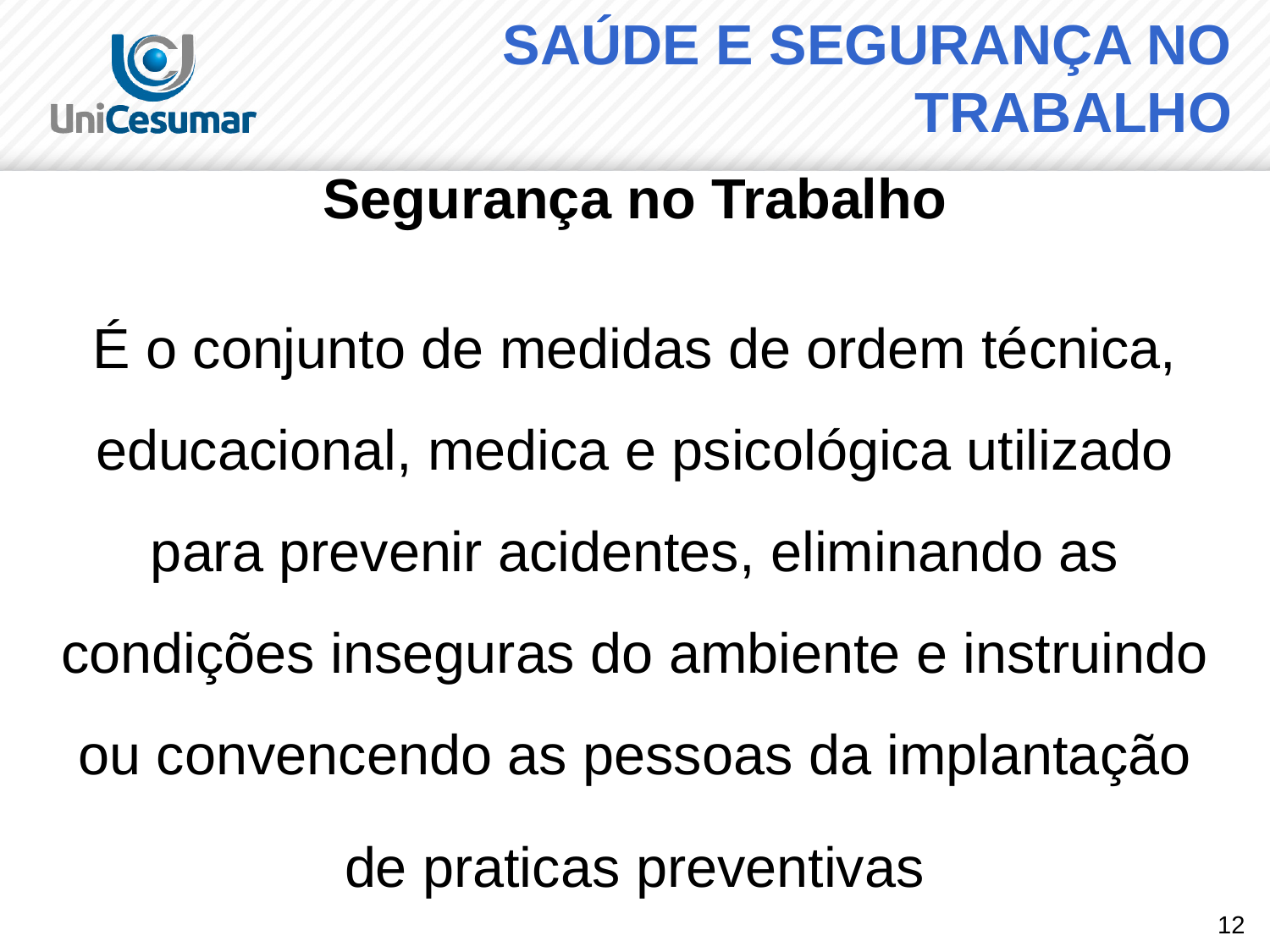

# SAÚDE E SEGURANÇA NO TRABALHO
Segurança no Trabalho

É o conjunto de medidas de ordem técnica, educacional, medica e psicológica utilizado para prevenir acidentes, eliminando as condições inseguras do ambiente e instruindo ou convencendo as pessoas da implantação
de praticas preventivas